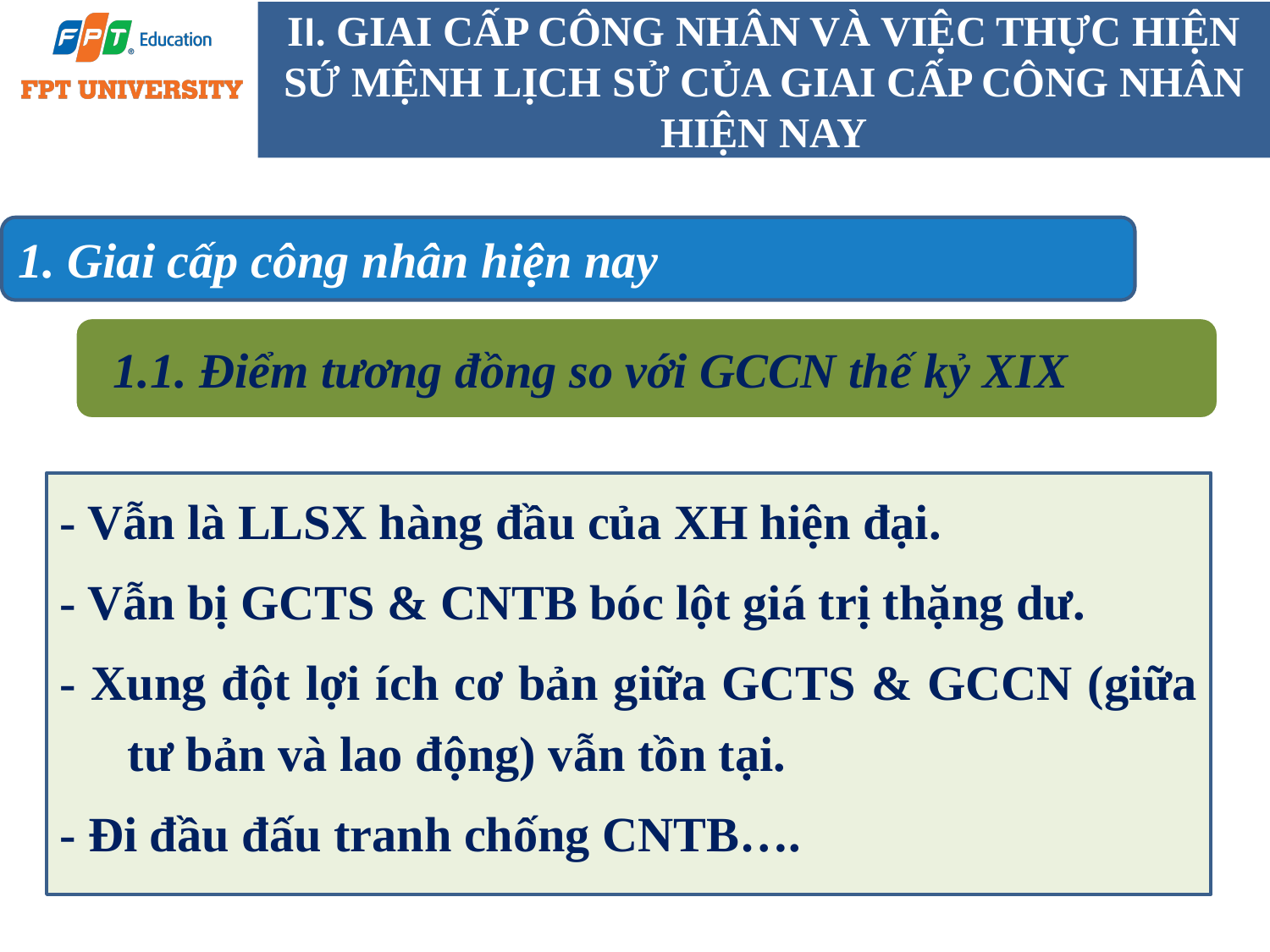

# II. GIAI CẤP CÔNG NHÂN VÀ VIỆC THỰC HIỆN SỨ MỆNH LỊCH SỬ CỦA GIAI CẤP CÔNG NHÂN HIỆN NAY
1. Giai cấp công nhân hiện nay

1.1. Điểm tương đồng so với GCCN thế kỷ XIX
- Vẫn là LLSX hàng đầu của XH hiện đại.
- Vẫn bị GCTS & CNTB bóc lột giá trị thặng dư.
- Xung đột lợi ích cơ bản giữa GCTS & GCCN (giữa tư bản và lao động) vẫn tồn tại.
- Đi đầu đấu tranh chống CNTB….